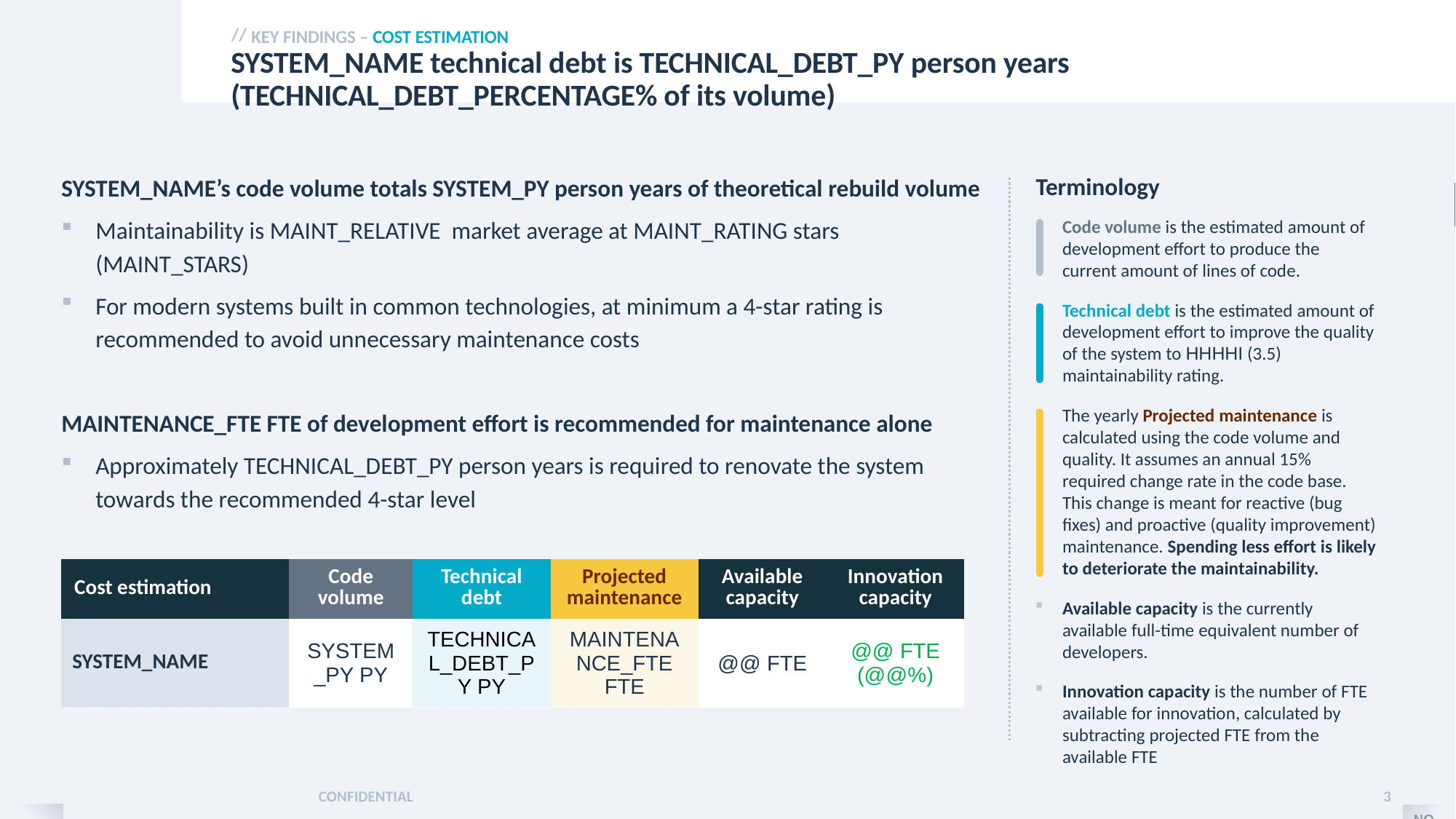

Key findings – Cost estimation
# SYSTEM_NAME technical debt is TECHNICAL_DEBT_PY person years (TECHNICAL_DEBT_PERCENTAGE% of its volume)
Terminology
SYSTEM_NAME’s code volume totals SYSTEM_PY person years of theoretical rebuild volume
Maintainability is MAINT_RELATIVE  market average at MAINT_RATING stars (MAINT_STARS)
For modern systems built in common technologies, at minimum a 4-star rating is recommended to avoid unnecessary maintenance costs

MAINTENANCE_FTE FTE of development effort is recommended for maintenance alone
Approximately TECHNICAL_DEBT_PY person years is required to renovate the system towards the recommended 4-star level

Code volume is the estimated amount of development effort to produce the current amount of lines of code.
Technical debt is the estimated amount of development effort to improve the quality of the system to HHHHI (3.5) maintainability rating.
The yearly Projected maintenance is calculated using the code volume and quality. It assumes an annual 15% required change rate in the code base. This change is meant for reactive (bug fixes) and proactive (quality improvement) maintenance. Spending less effort is likely to deteriorate the maintainability.
Available capacity is the currently available full-time equivalent number of developers.
Innovation capacity is the number of FTE available for innovation, calculated by subtracting projected FTE from the available FTE

| Cost estimation | Code volume | Technical debt | Projected maintenance | Available capacity | Innovation capacity |
| --- | --- | --- | --- | --- | --- |
| SYSTEM\_NAME | SYSTEM\_PY PY | TECHNICAL\_DEBT\_PY PY | MAINTENANCE\_FTE FTE | @@ FTE | @@ FTE (@@%) |
Confidential
3